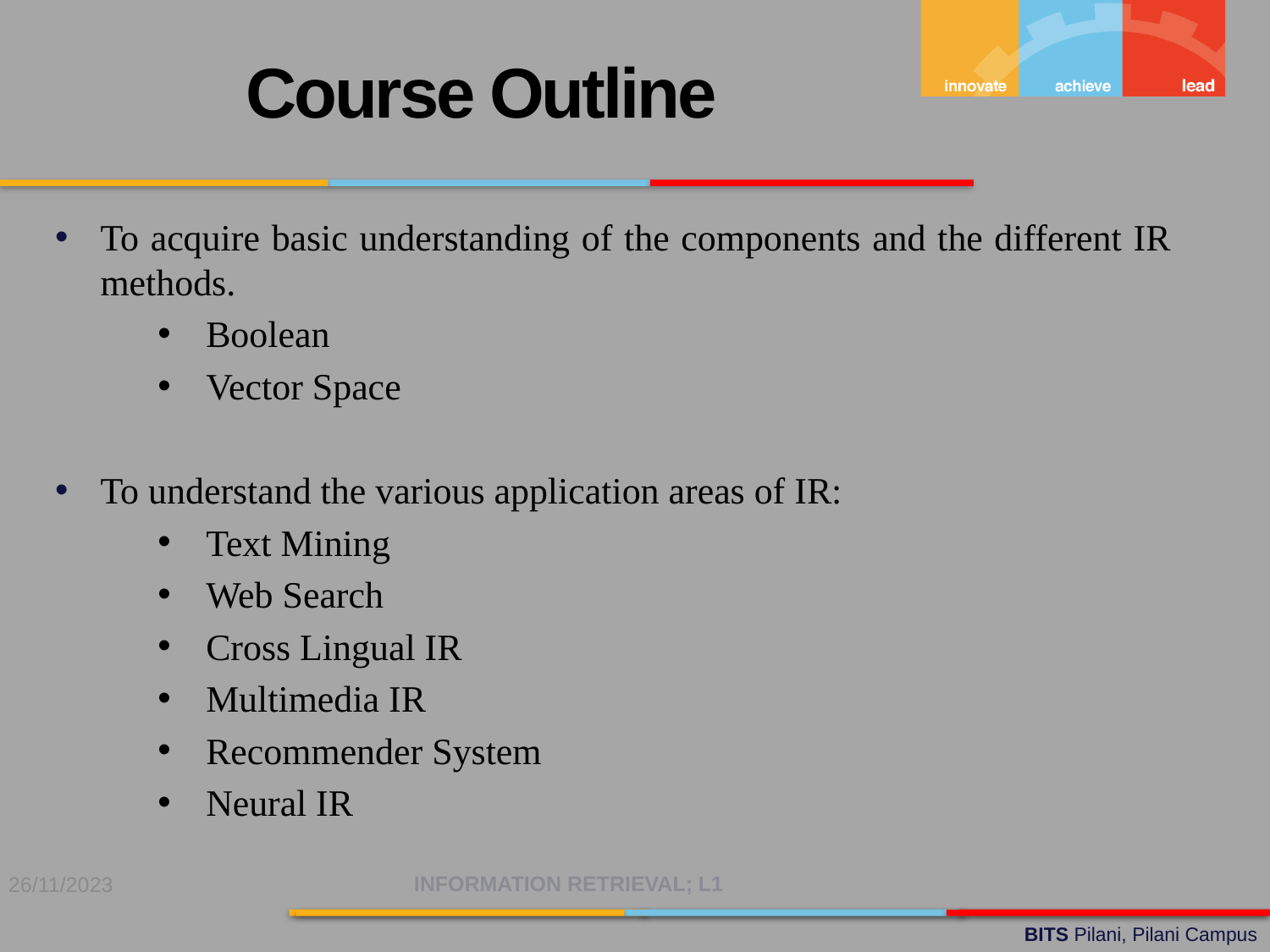

Course Outline
To acquire basic understanding of the components and the different IR methods.
Boolean
Vector Space

To understand the various application areas of IR:
Text Mining
Web Search
Cross Lingual IR
Multimedia IR
Recommender System
Neural IR

INFORMATION RETRIEVAL; L1
26/11/2023